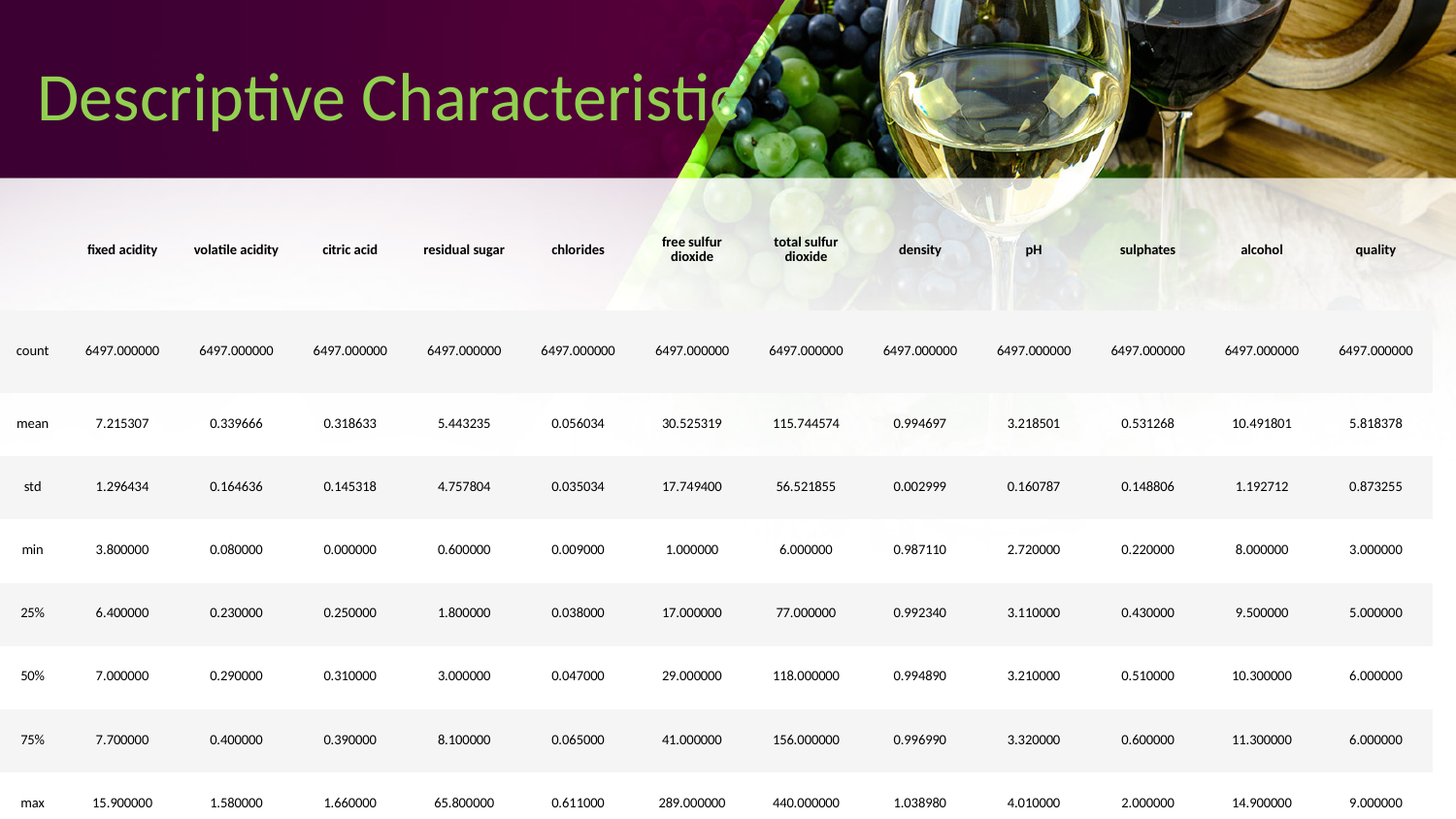

# Descriptive Characteristic
|  | fixed acidity | volatile acidity | citric acid | residual sugar | chlorides | free sulfur dioxide | total sulfur dioxide | density | pH | sulphates | alcohol | quality |
| --- | --- | --- | --- | --- | --- | --- | --- | --- | --- | --- | --- | --- |
| count | 6497.000000 | 6497.000000 | 6497.000000 | 6497.000000 | 6497.000000 | 6497.000000 | 6497.000000 | 6497.000000 | 6497.000000 | 6497.000000 | 6497.000000 | 6497.000000 |
| mean | 7.215307 | 0.339666 | 0.318633 | 5.443235 | 0.056034 | 30.525319 | 115.744574 | 0.994697 | 3.218501 | 0.531268 | 10.491801 | 5.818378 |
| std | 1.296434 | 0.164636 | 0.145318 | 4.757804 | 0.035034 | 17.749400 | 56.521855 | 0.002999 | 0.160787 | 0.148806 | 1.192712 | 0.873255 |
| min | 3.800000 | 0.080000 | 0.000000 | 0.600000 | 0.009000 | 1.000000 | 6.000000 | 0.987110 | 2.720000 | 0.220000 | 8.000000 | 3.000000 |
| 25% | 6.400000 | 0.230000 | 0.250000 | 1.800000 | 0.038000 | 17.000000 | 77.000000 | 0.992340 | 3.110000 | 0.430000 | 9.500000 | 5.000000 |
| 50% | 7.000000 | 0.290000 | 0.310000 | 3.000000 | 0.047000 | 29.000000 | 118.000000 | 0.994890 | 3.210000 | 0.510000 | 10.300000 | 6.000000 |
| 75% | 7.700000 | 0.400000 | 0.390000 | 8.100000 | 0.065000 | 41.000000 | 156.000000 | 0.996990 | 3.320000 | 0.600000 | 11.300000 | 6.000000 |
| max | 15.900000 | 1.580000 | 1.660000 | 65.800000 | 0.611000 | 289.000000 | 440.000000 | 1.038980 | 4.010000 | 2.000000 | 14.900000 | 9.000000 |